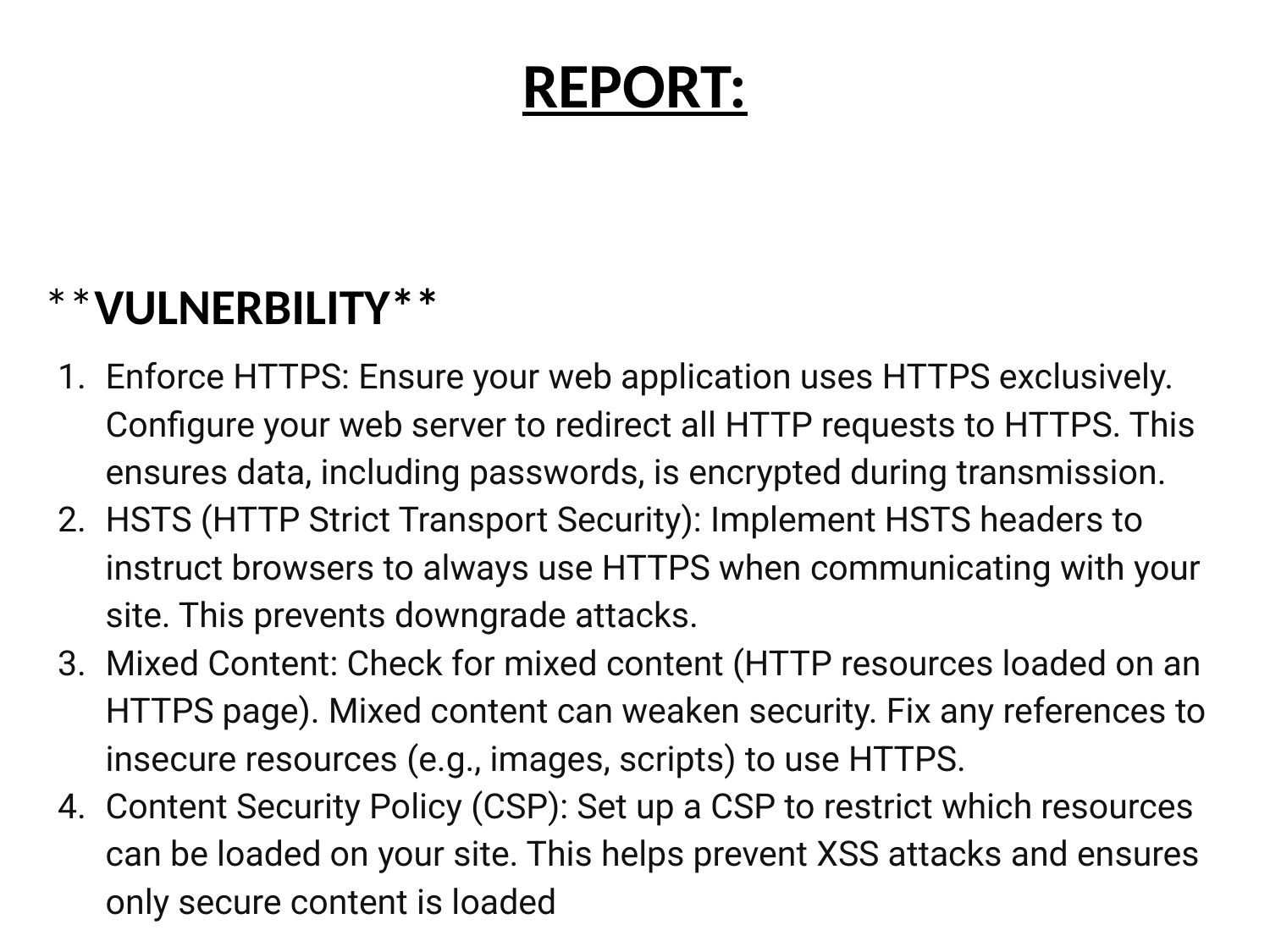

# REPORT:

**VULNERBILITY**
Enforce HTTPS: Ensure your web application uses HTTPS exclusively. Configure your web server to redirect all HTTP requests to HTTPS. This ensures data, including passwords, is encrypted during transmission.
HSTS (HTTP Strict Transport Security): Implement HSTS headers to instruct browsers to always use HTTPS when communicating with your site. This prevents downgrade attacks.
Mixed Content: Check for mixed content (HTTP resources loaded on an HTTPS page). Mixed content can weaken security. Fix any references to insecure resources (e.g., images, scripts) to use HTTPS.
Content Security Policy (CSP): Set up a CSP to restrict which resources can be loaded on your site. This helps prevent XSS attacks and ensures only secure content is loaded